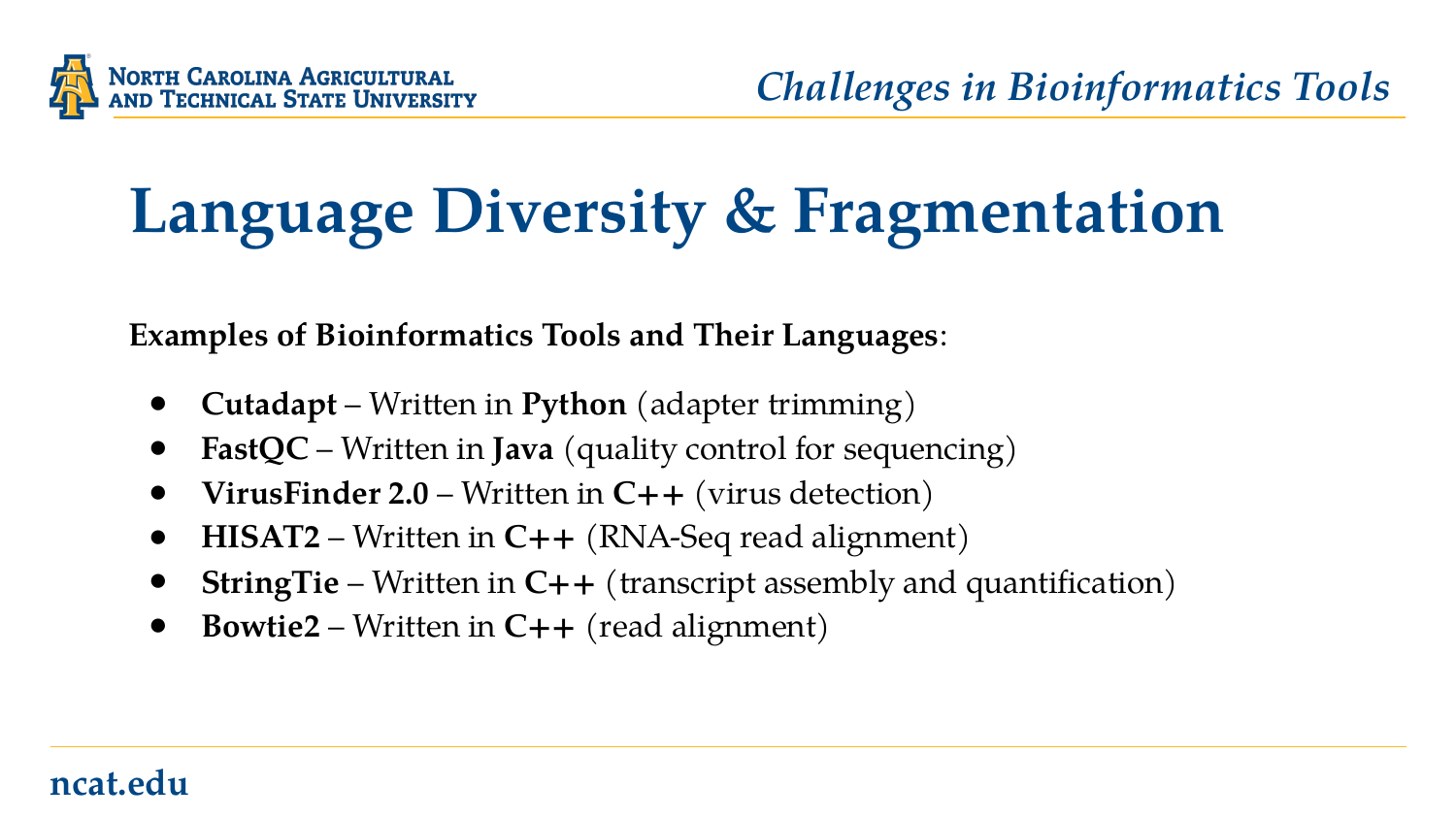

Challenges in Bioinformatics Tools
# Language Diversity & Fragmentation
Examples of Bioinformatics Tools and Their Languages:
Cutadapt – Written in Python (adapter trimming)
FastQC – Written in Java (quality control for sequencing)
VirusFinder 2.0 – Written in C++ (virus detection)
HISAT2 – Written in C++ (RNA-Seq read alignment)
StringTie – Written in C++ (transcript assembly and quantification)
Bowtie2 – Written in C++ (read alignment)